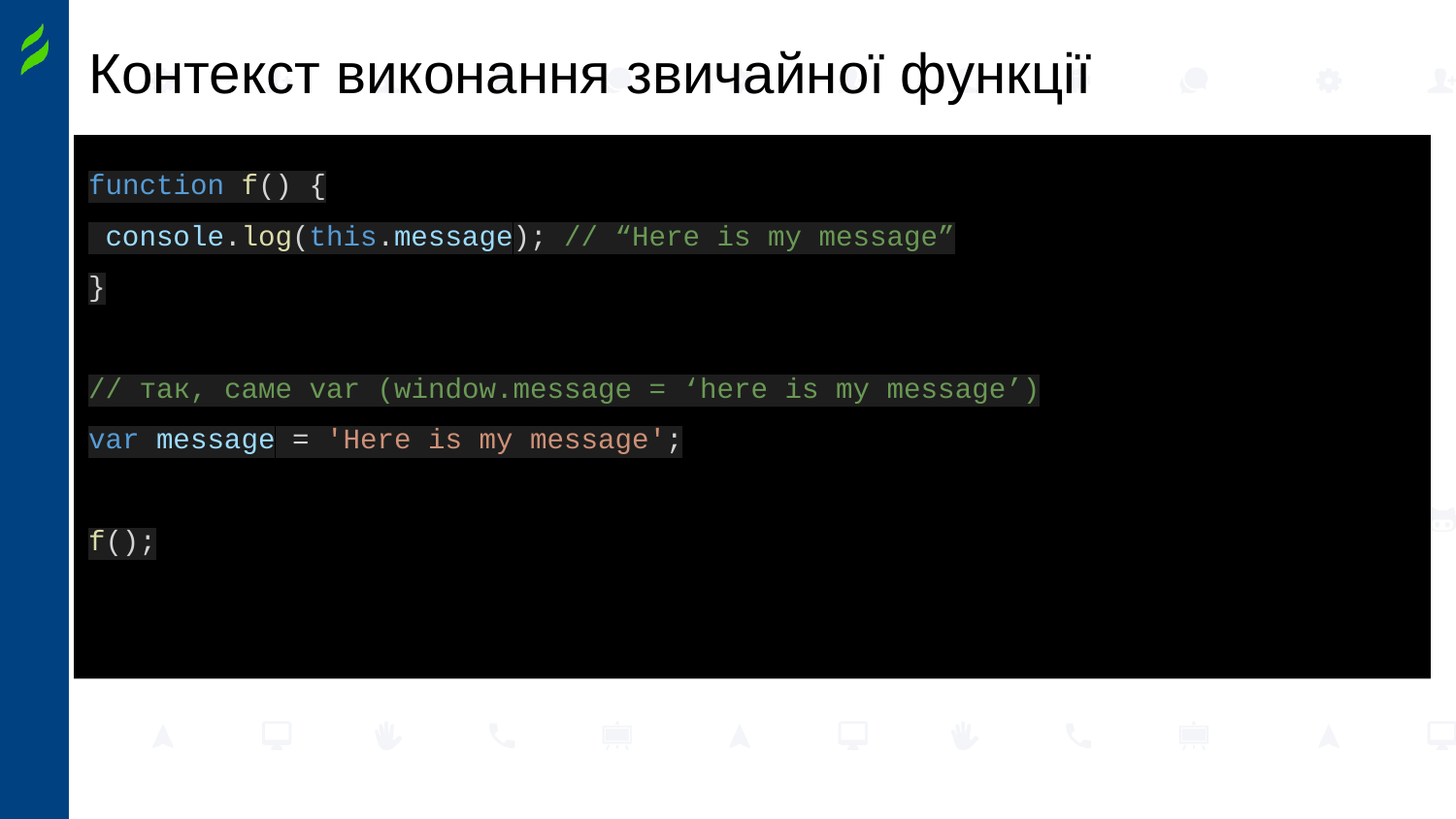

# Контекст виконання звичайної функції
function f() {
 console.log(this.message); // “Here is my message”
}

// так, саме var (window.message = ‘here is my message’)
var message = 'Here is my message';

f();